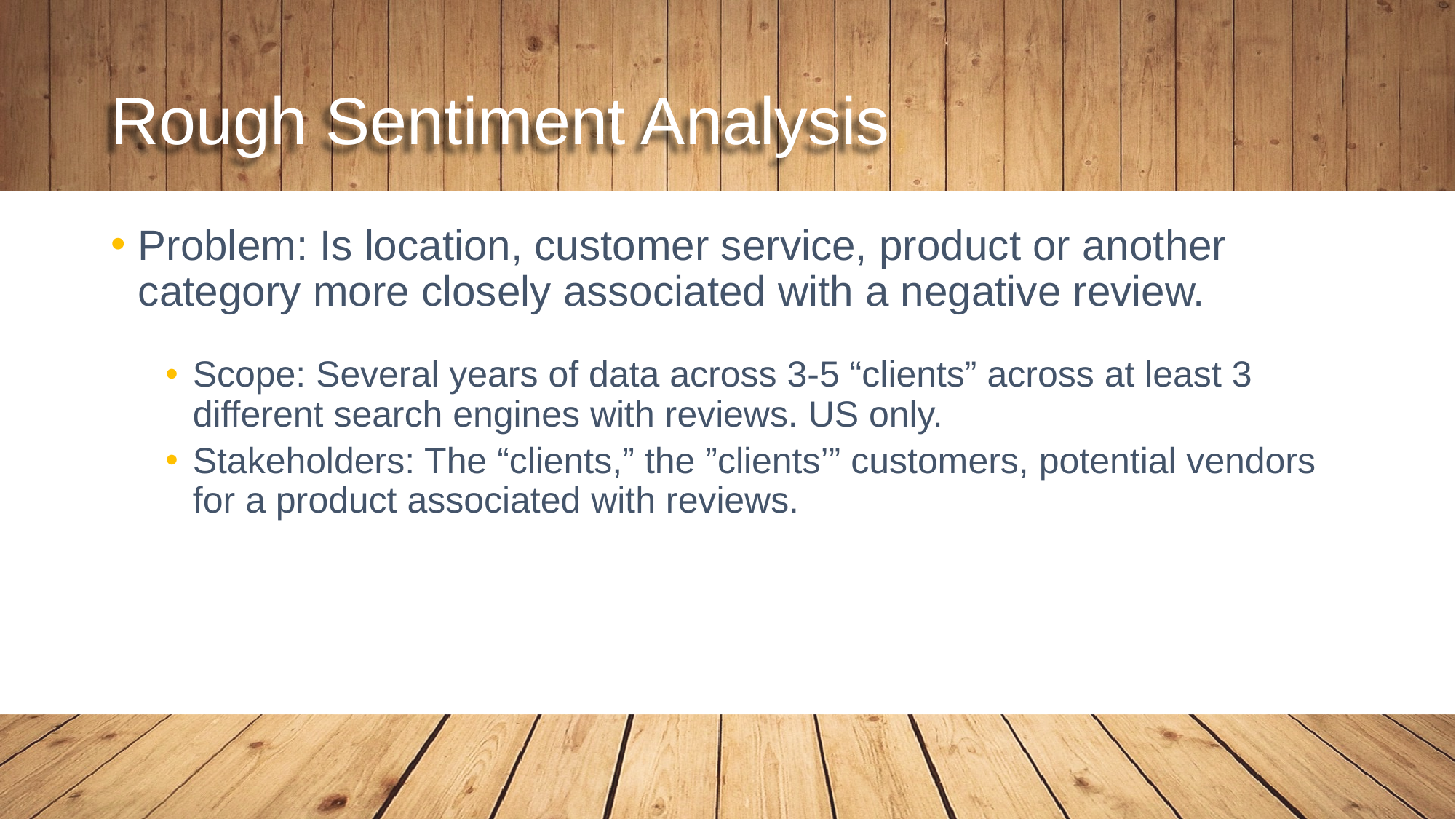

# Rough Sentiment Analysis

Problem: Is location, customer service, product or another category more closely associated with a negative review.

Scope: Several years of data across 3-5 “clients” across at least 3 different search engines with reviews. US only.
Stakeholders: The “clients,” the ”clients’” customers, potential vendors for a product associated with reviews.